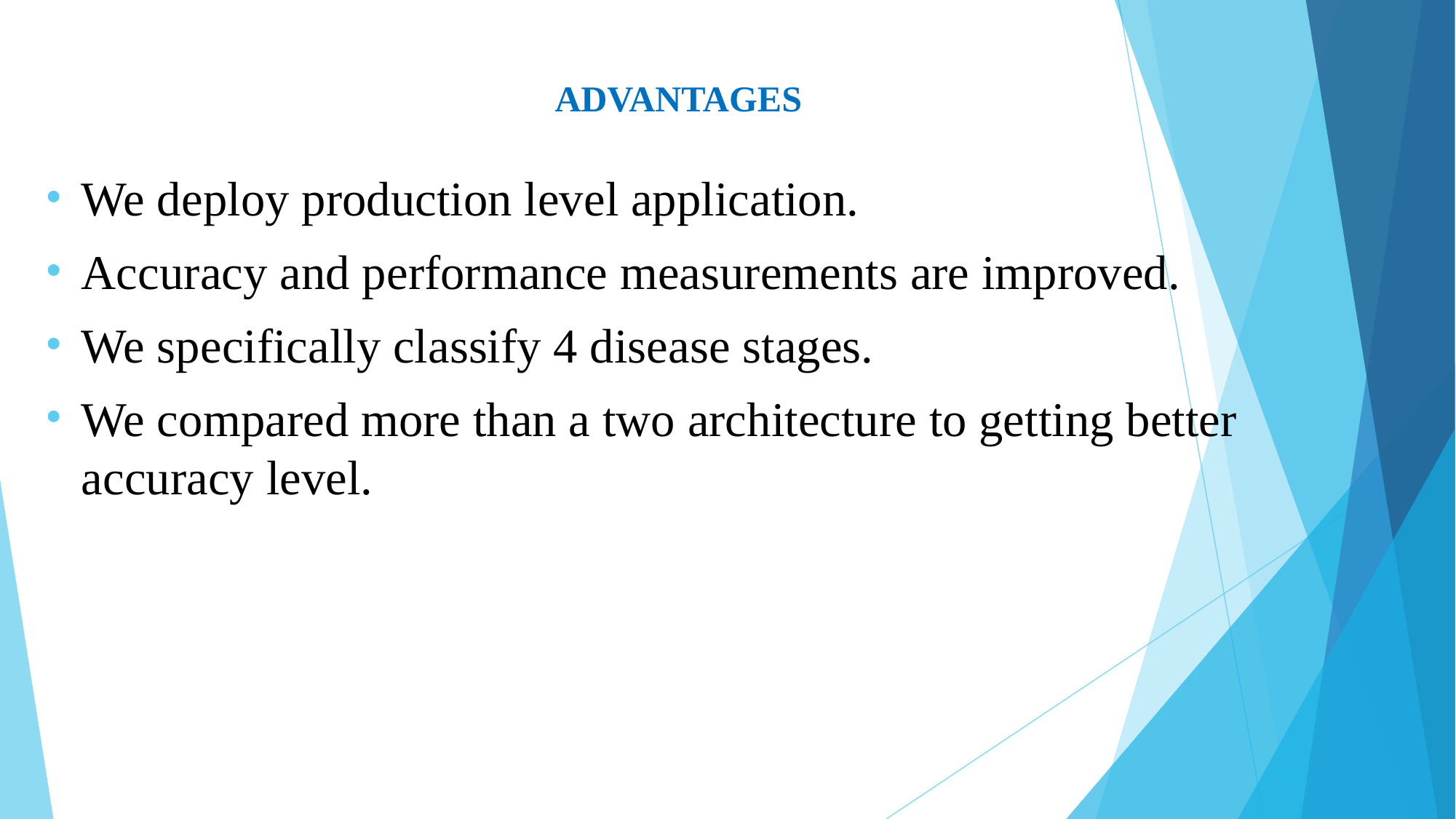

# ADVANTAGES
We deploy production level application.
Accuracy and performance measurements are improved.
We specifically classify 4 disease stages.
We compared more than a two architecture to getting better accuracy level.